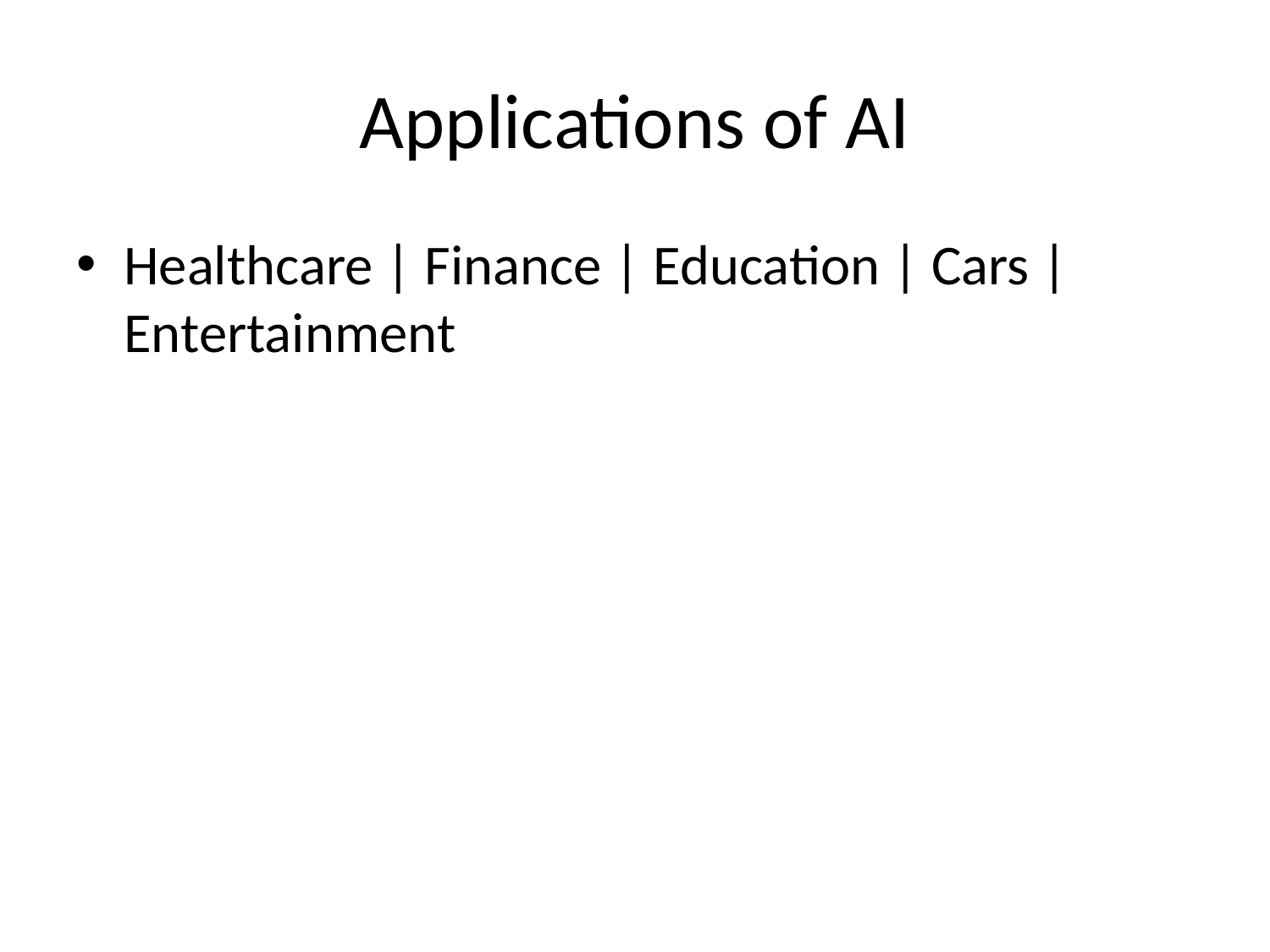

# Applications of AI
Healthcare | Finance | Education | Cars | Entertainment